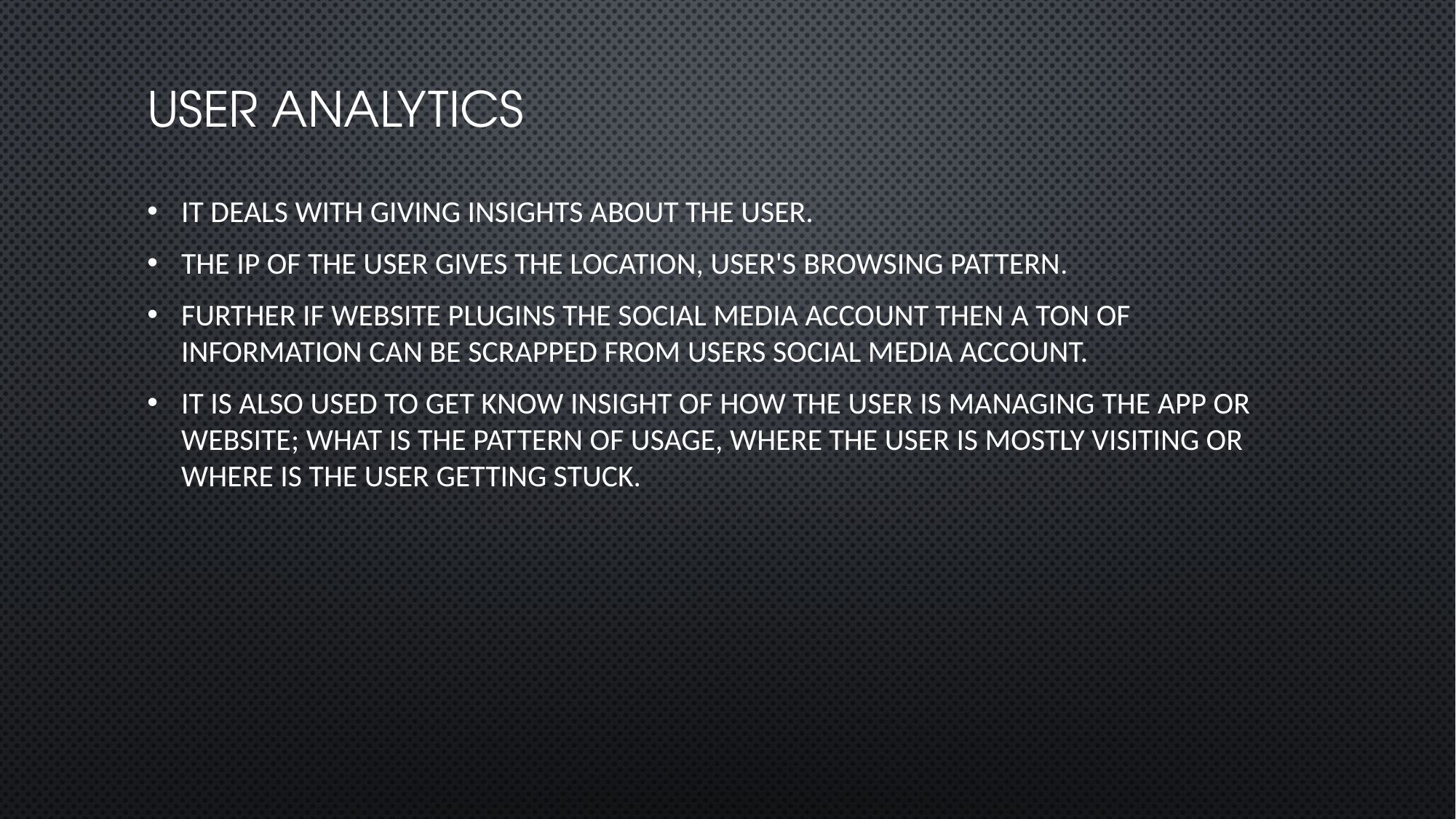

# User Analytics
It deals with giving insights about the user.
The IP of the user gives the location, user's browsing pattern.
further if website plugins the social media account then a ton of information can be scrapped from users social media account.
It is also used to get know insight of how the user is managing the app or website; what is the pattern of usage, where the user is mostly visiting or where is the user getting stuck.